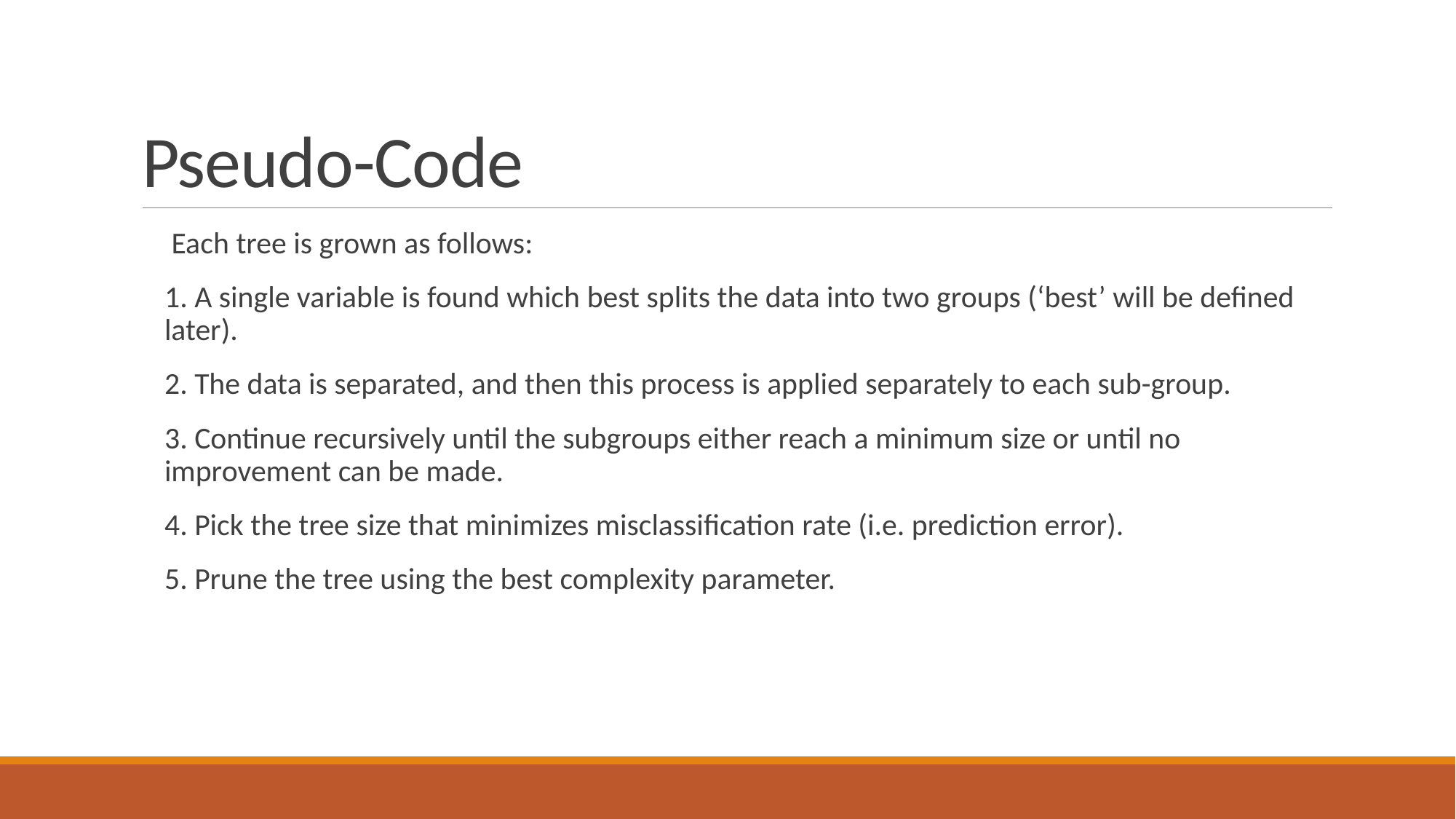

# Pseudo-Code
 Each tree is grown as follows:
1. A single variable is found which best splits the data into two groups (‘best’ will be defined later).
2. The data is separated, and then this process is applied separately to each sub-group.
3. Continue recursively until the subgroups either reach a minimum size or until no improvement can be made.
4. Pick the tree size that minimizes misclassification rate (i.e. prediction error).
5. Prune the tree using the best complexity parameter.